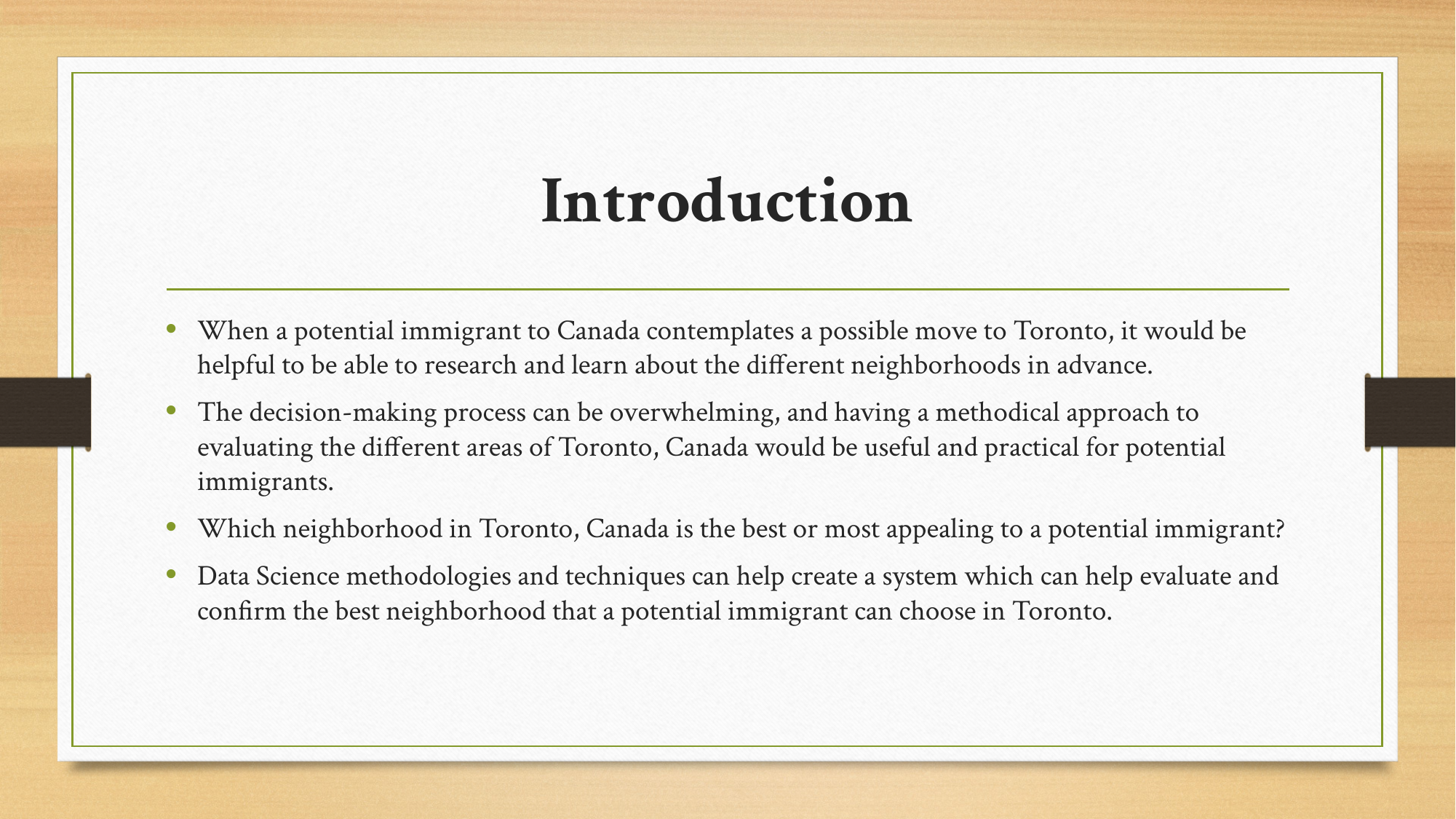

# Introduction
When a potential immigrant to Canada contemplates a possible move to Toronto, it would be helpful to be able to research and learn about the different neighborhoods in advance.
The decision-making process can be overwhelming, and having a methodical approach to evaluating the different areas of Toronto, Canada would be useful and practical for potential immigrants.
Which neighborhood in Toronto, Canada is the best or most appealing to a potential immigrant?
Data Science methodologies and techniques can help create a system which can help evaluate and confirm the best neighborhood that a potential immigrant can choose in Toronto.